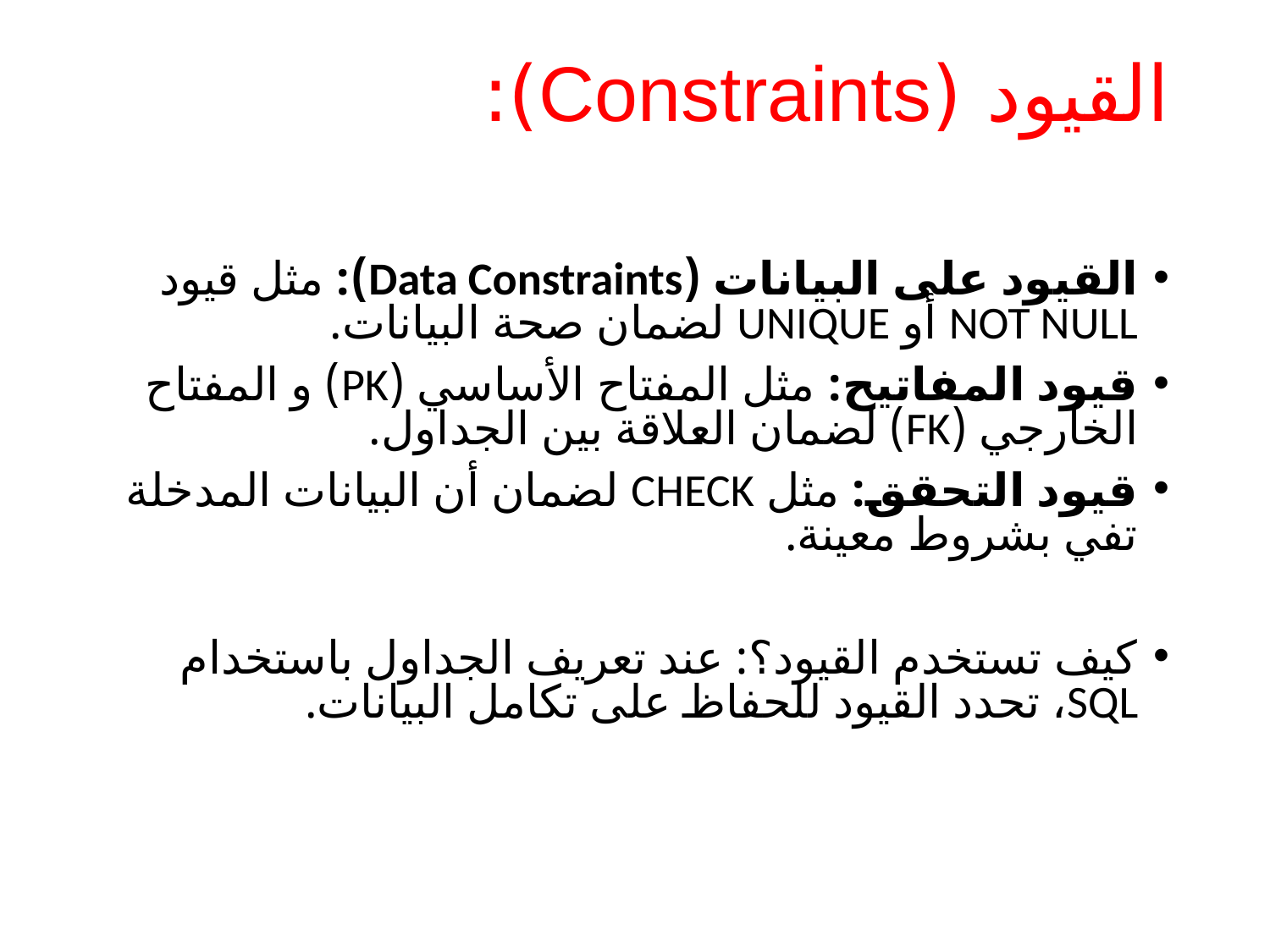

# القيود (Constraints):
القيود على البيانات (Data Constraints): مثل قيود NOT NULL أو UNIQUE لضمان صحة البيانات.
قيود المفاتيح: مثل المفتاح الأساسي (PK) و المفتاح الخارجي (FK) لضمان العلاقة بين الجداول.
قيود التحقق: مثل CHECK لضمان أن البيانات المدخلة تفي بشروط معينة.

كيف تستخدم القيود؟: عند تعريف الجداول باستخدام SQL، تحدد القيود للحفاظ على تكامل البيانات.